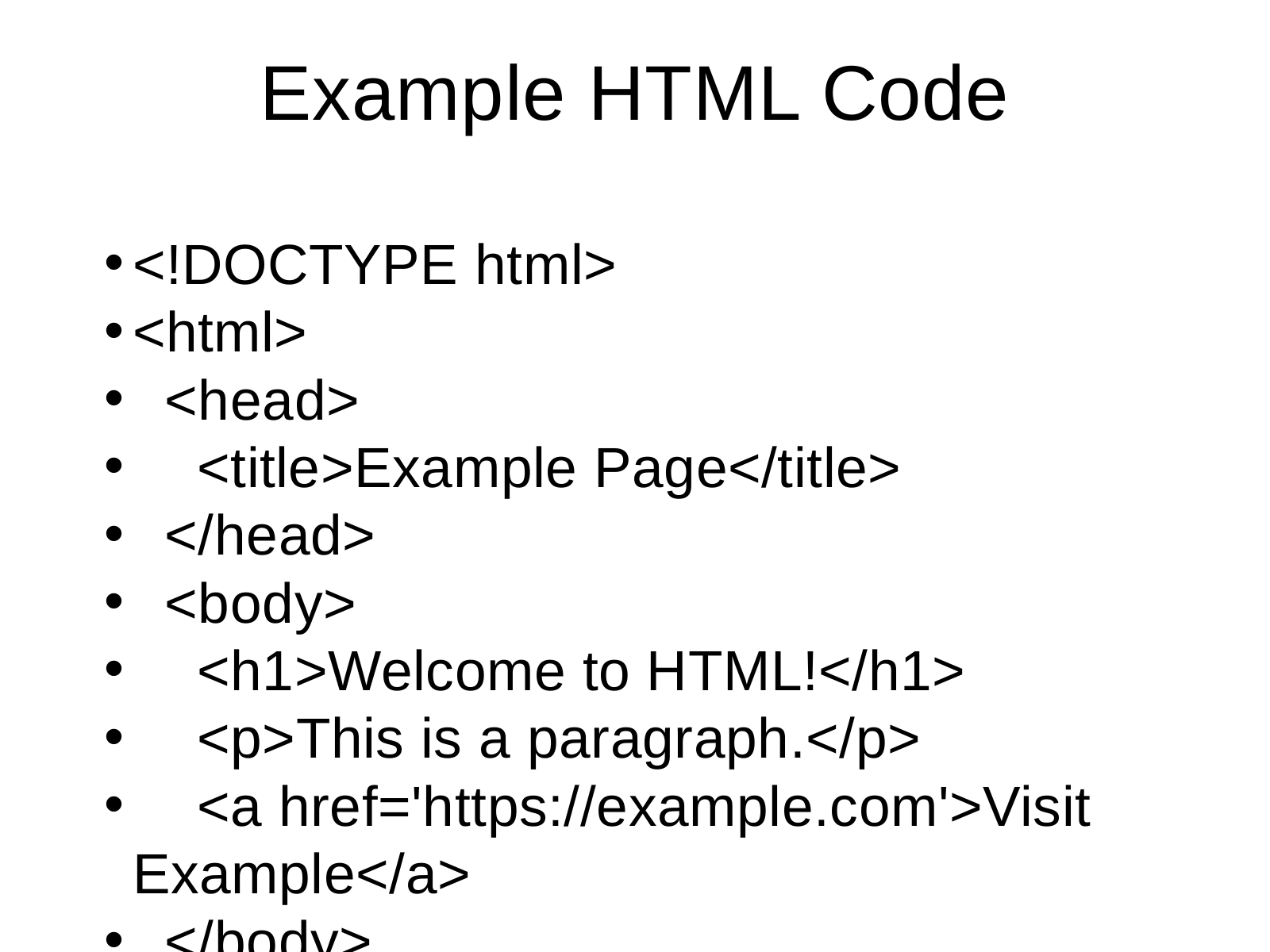

Example HTML Code
<!DOCTYPE html>
<html>
  <head>
    <title>Example Page</title>
  </head>
  <body>
    <h1>Welcome to HTML!</h1>
    <p>This is a paragraph.</p>
    <a href='https://example.com'>Visit Example</a>
  </body>
</html>